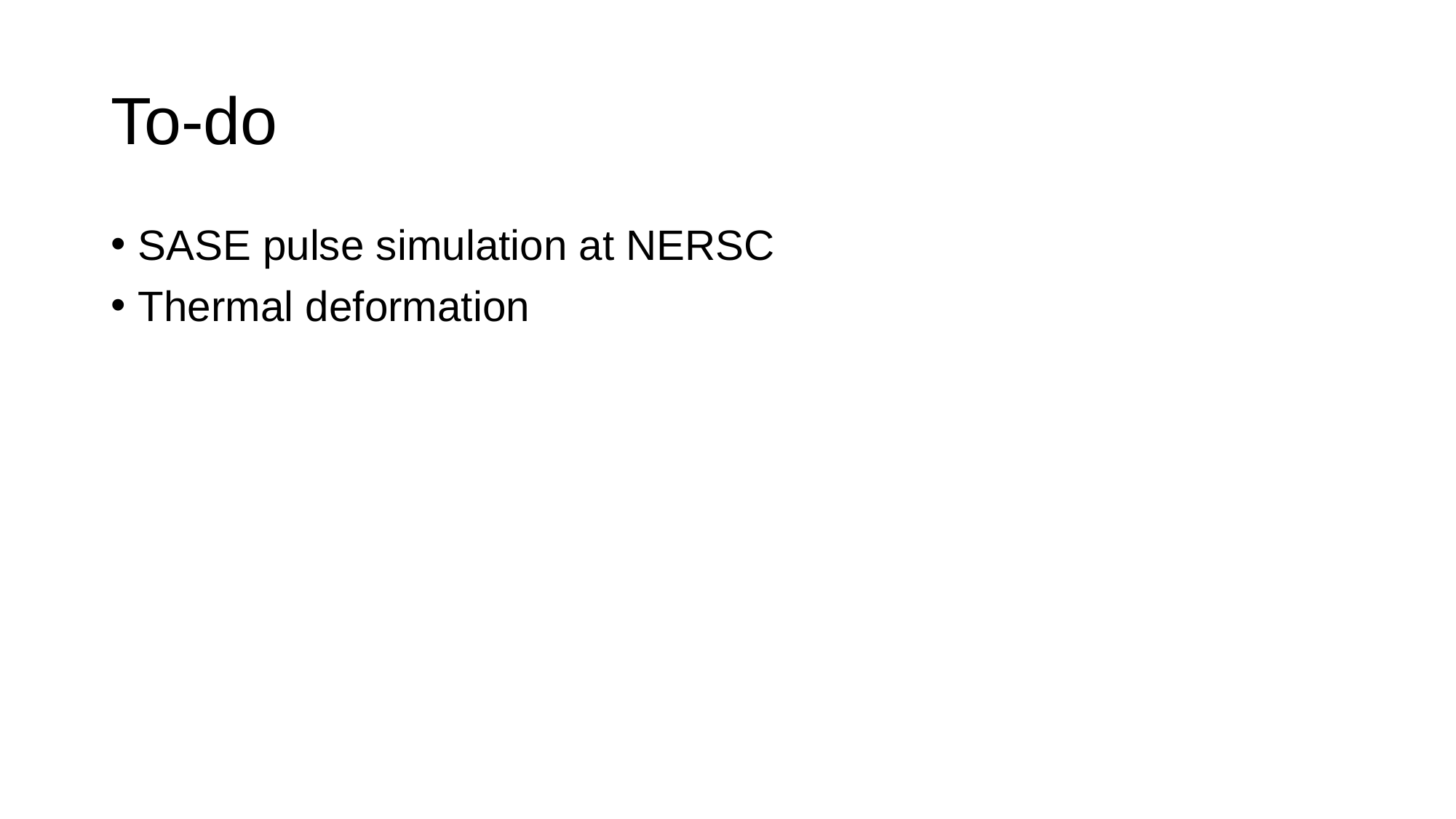

# To-do
SASE pulse simulation at NERSC
Thermal deformation